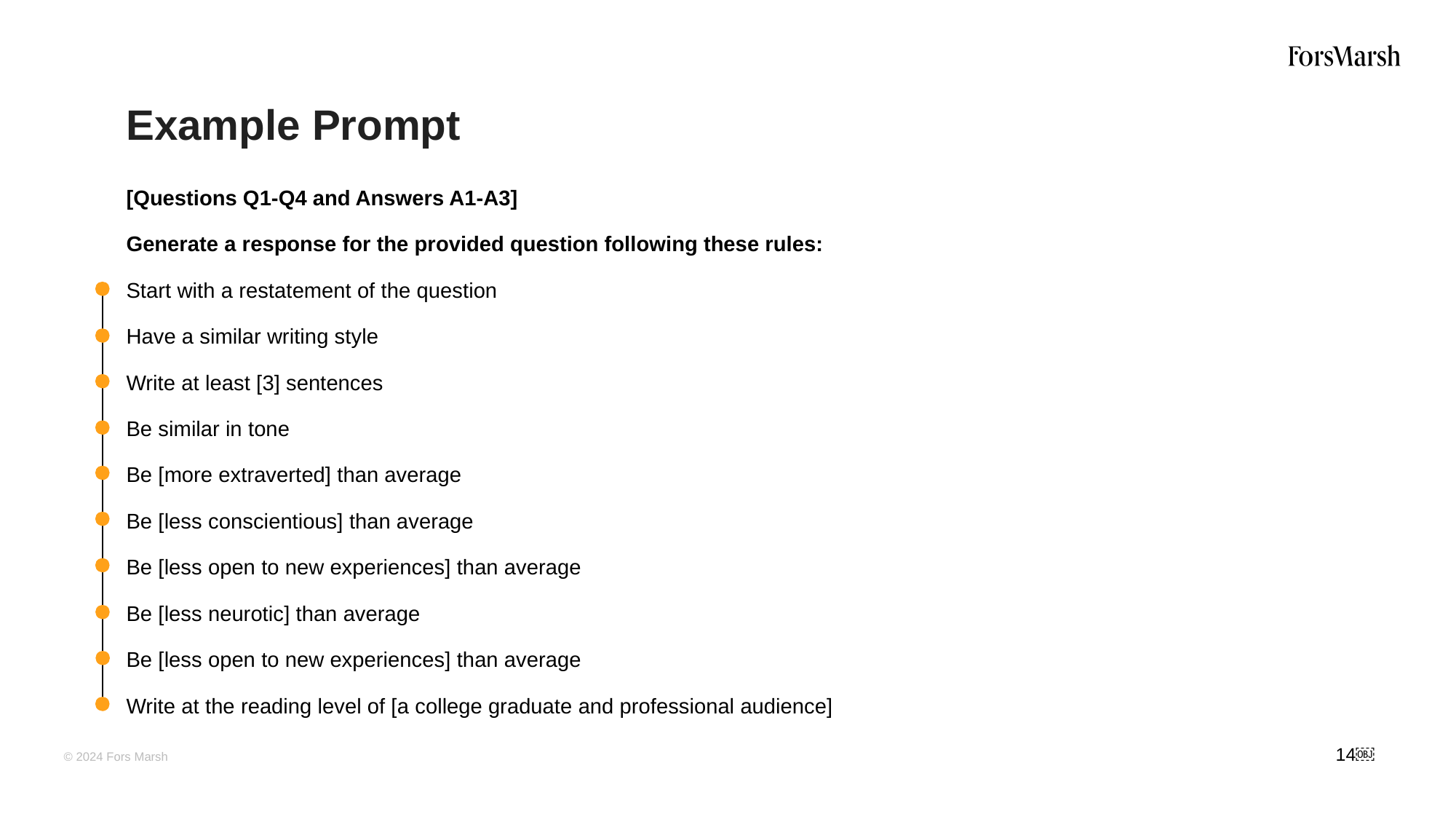

# Example Prompt
[Questions Q1-Q4 and Answers A1-A3]
Generate a response for the provided question following these rules:
Start with a restatement of the question
Have a similar writing style
Write at least [3] sentences
Be similar in tone
Be [more extraverted] than average
Be [less conscientious] than average
Be [less open to new experiences] than average
Be [less neurotic] than average
Be [less open to new experiences] than average
Write at the reading level of [a college graduate and professional audience]